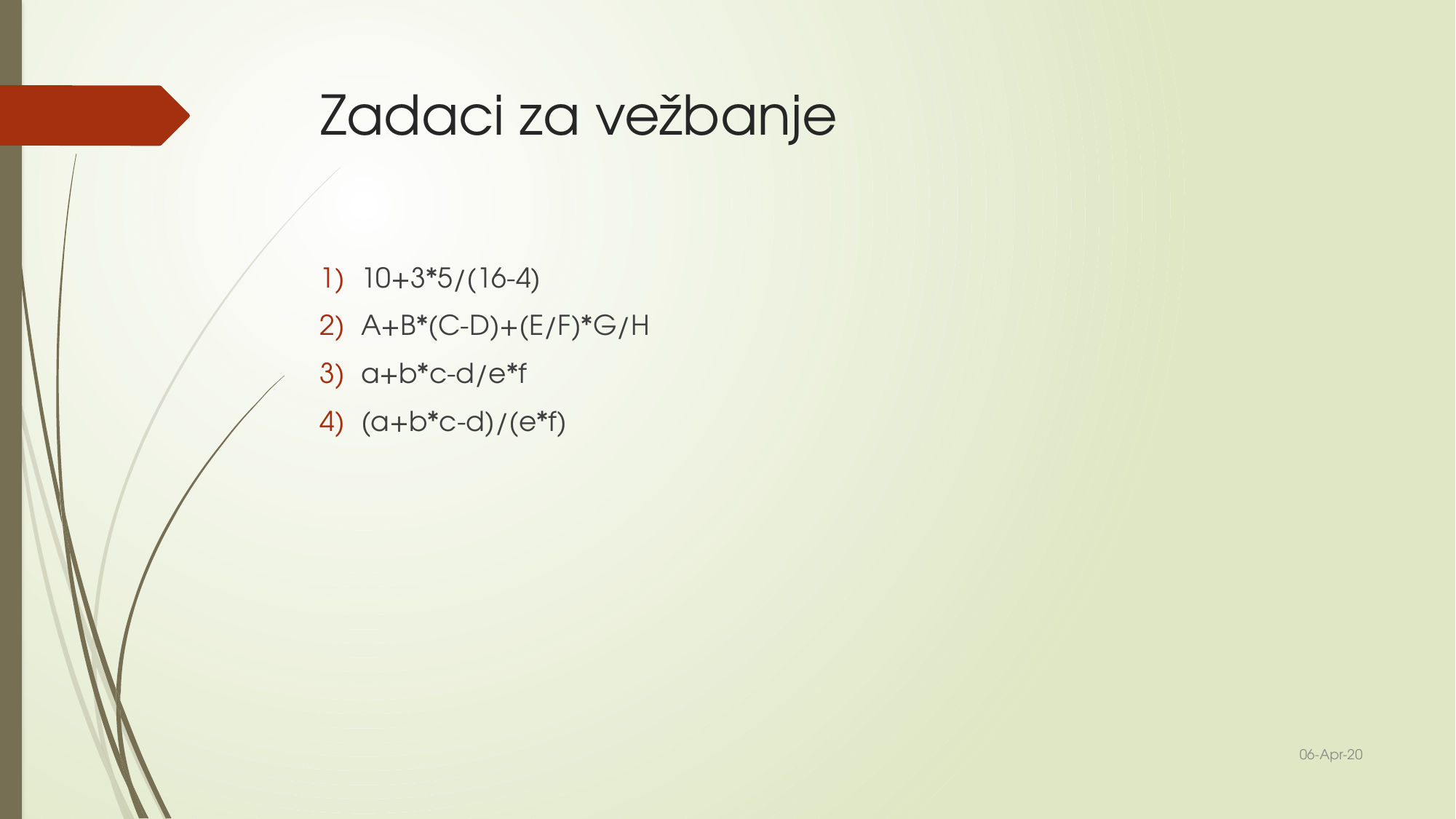

# Zadaci za vežbanje
10+3*5/(16-4)
A+B*(C-D)+(E/F)*G/H
a+b*c-d/e*f
(a+b*c-d)/(e*f)

06-Apr-20